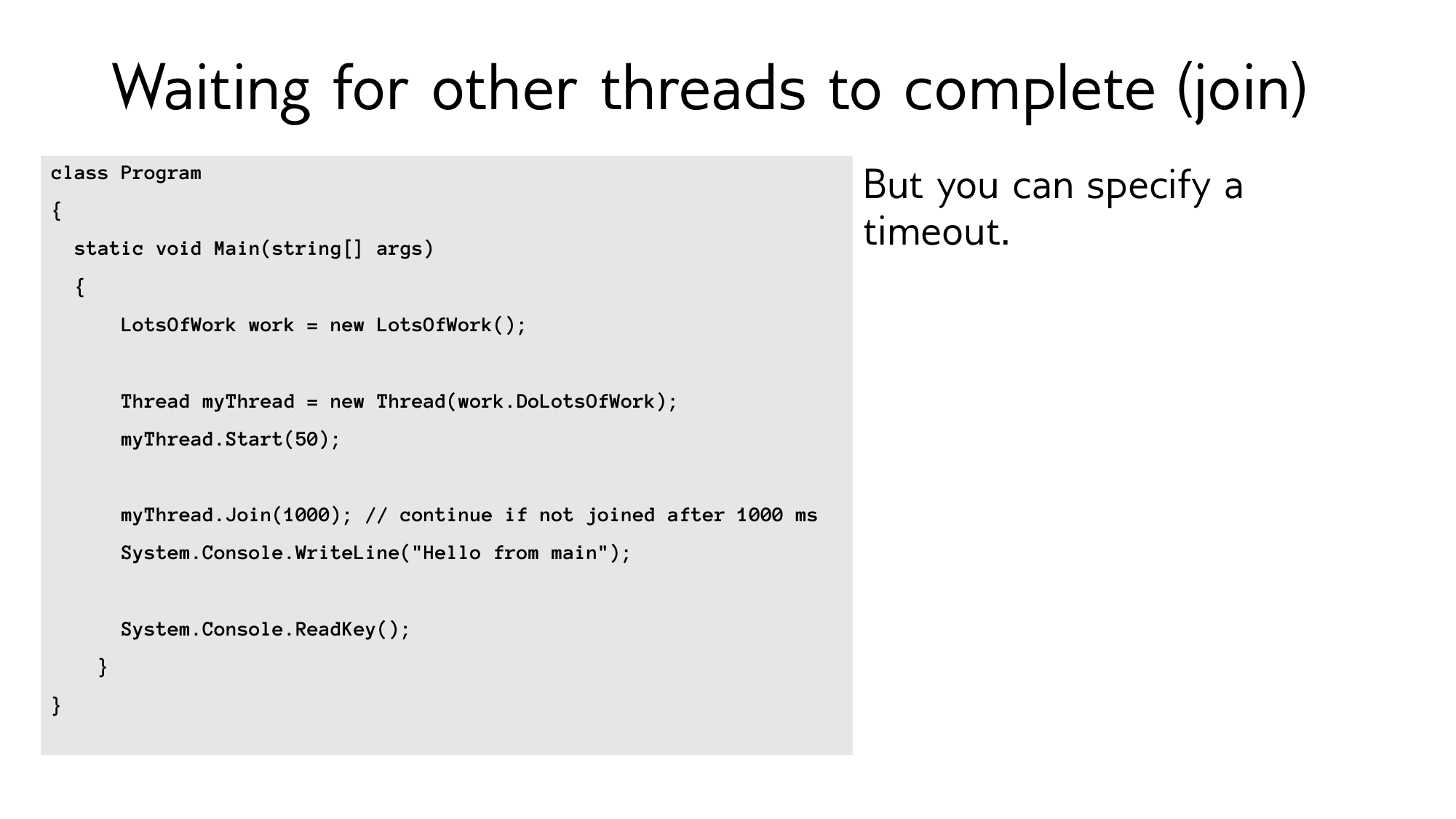

# Waiting for other threads to complete (join)
class Program
{
  static void Main(string[] args)
  {
      LotsOfWork work = new LotsOfWork();

      Thread myThread = new Thread(work.DoLotsOfWork);
      myThread.Start(50);

      myThread.Join(1000); // continue if not joined after 1000 ms
      System.Console.WriteLine("Hello from main");

      System.Console.ReadKey();
    }
}
But you can specify a timeout.